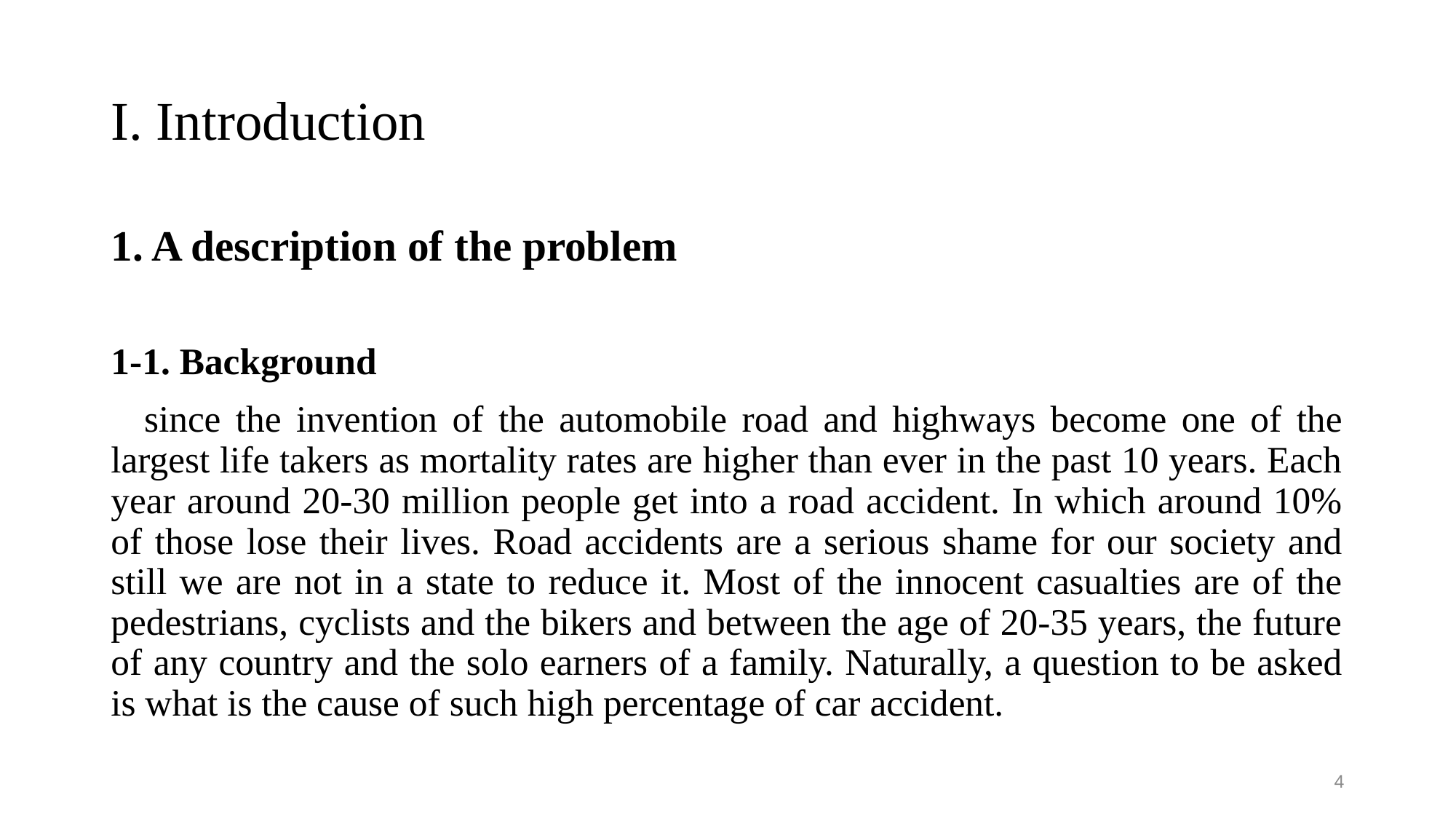

# I. Introduction
1. A description of the problem

1-1. Background
  since the invention of the automobile road and highways become one of the largest life takers as mortality rates are higher than ever in the past 10 years. Each year around 20-30 million people get into a road accident. In which around 10% of those lose their lives. Road accidents are a serious shame for our society and still we are not in a state to reduce it. Most of the innocent casualties are of the pedestrians, cyclists and the bikers and between the age of 20-35 years, the future of any country and the solo earners of a family. Naturally, a question to be asked is what is the cause of such high percentage of car accident.

4